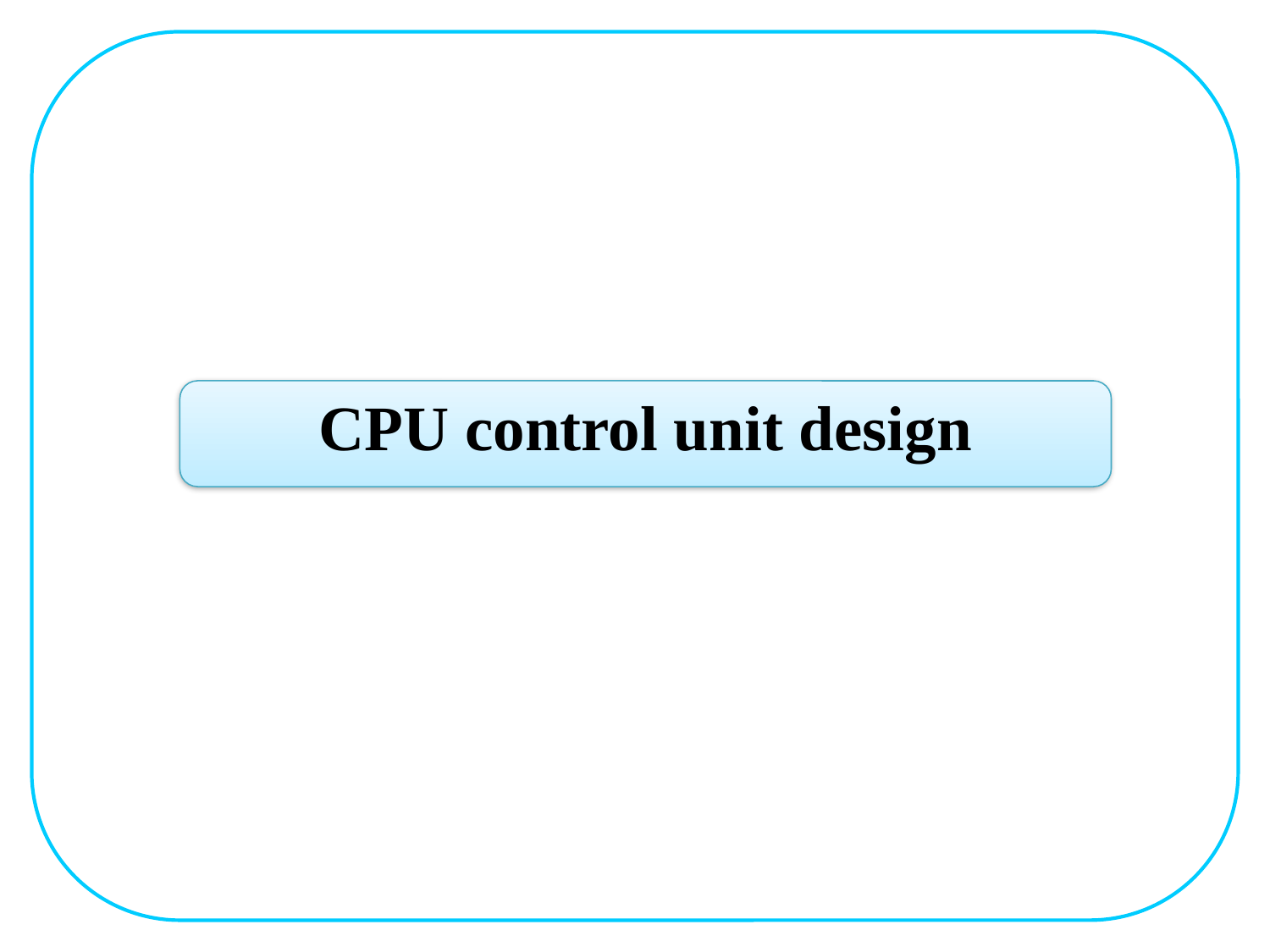

Course Code: CS E212
Semester: III

CPU control unit design